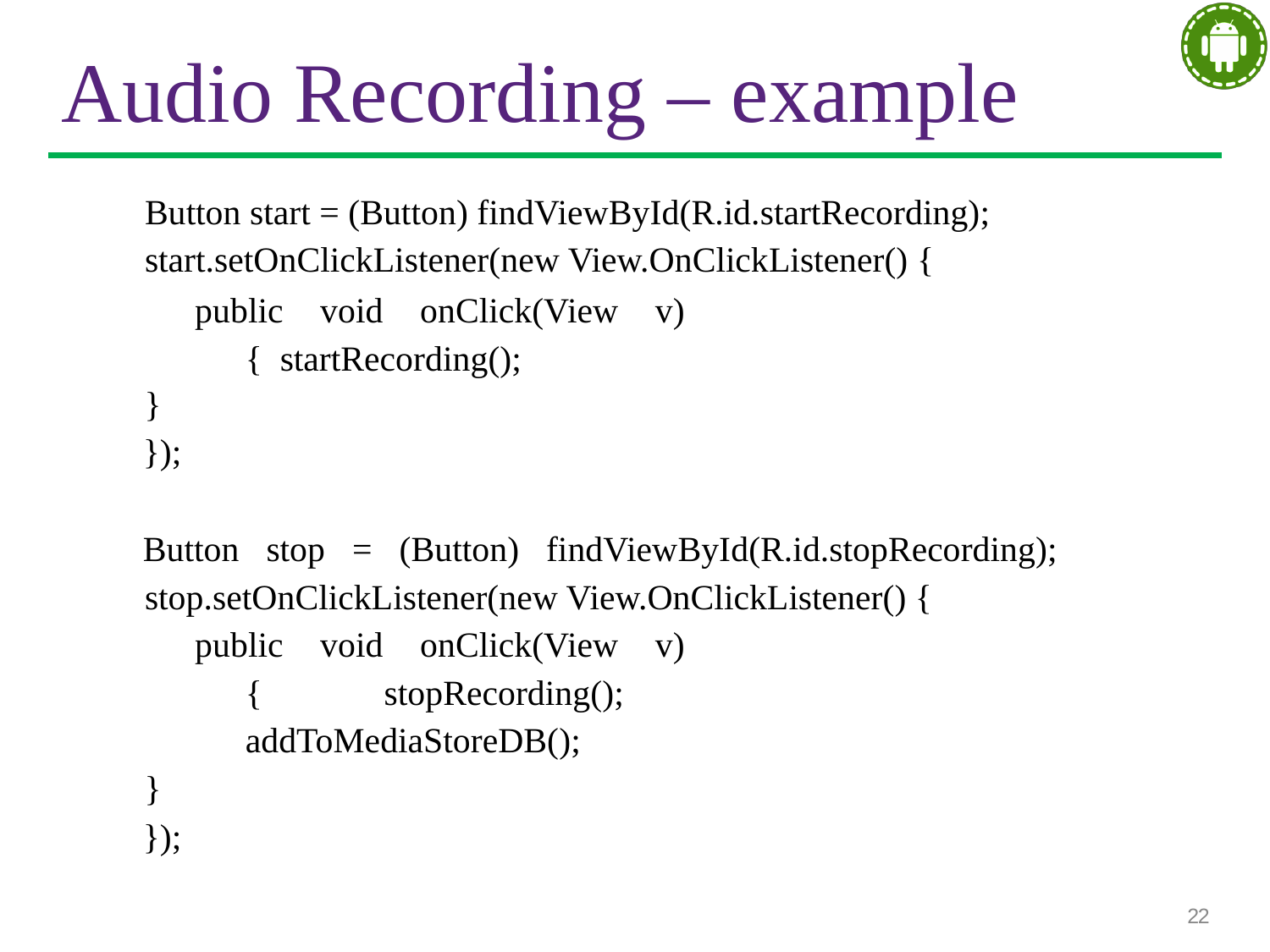

# Audio Recording – example
Button start = (Button) findViewById(R.id.startRecording);
start.setOnClickListener(new View.OnClickListener() {
public void onClick(View v) {  startRecording();
}
});

Button stop = (Button) findViewById(R.id.stopRecording);  stop.setOnClickListener(new View.OnClickListener() {
public void onClick(View v) {  stopRecording();  addToMediaStoreDB();
}
});
22